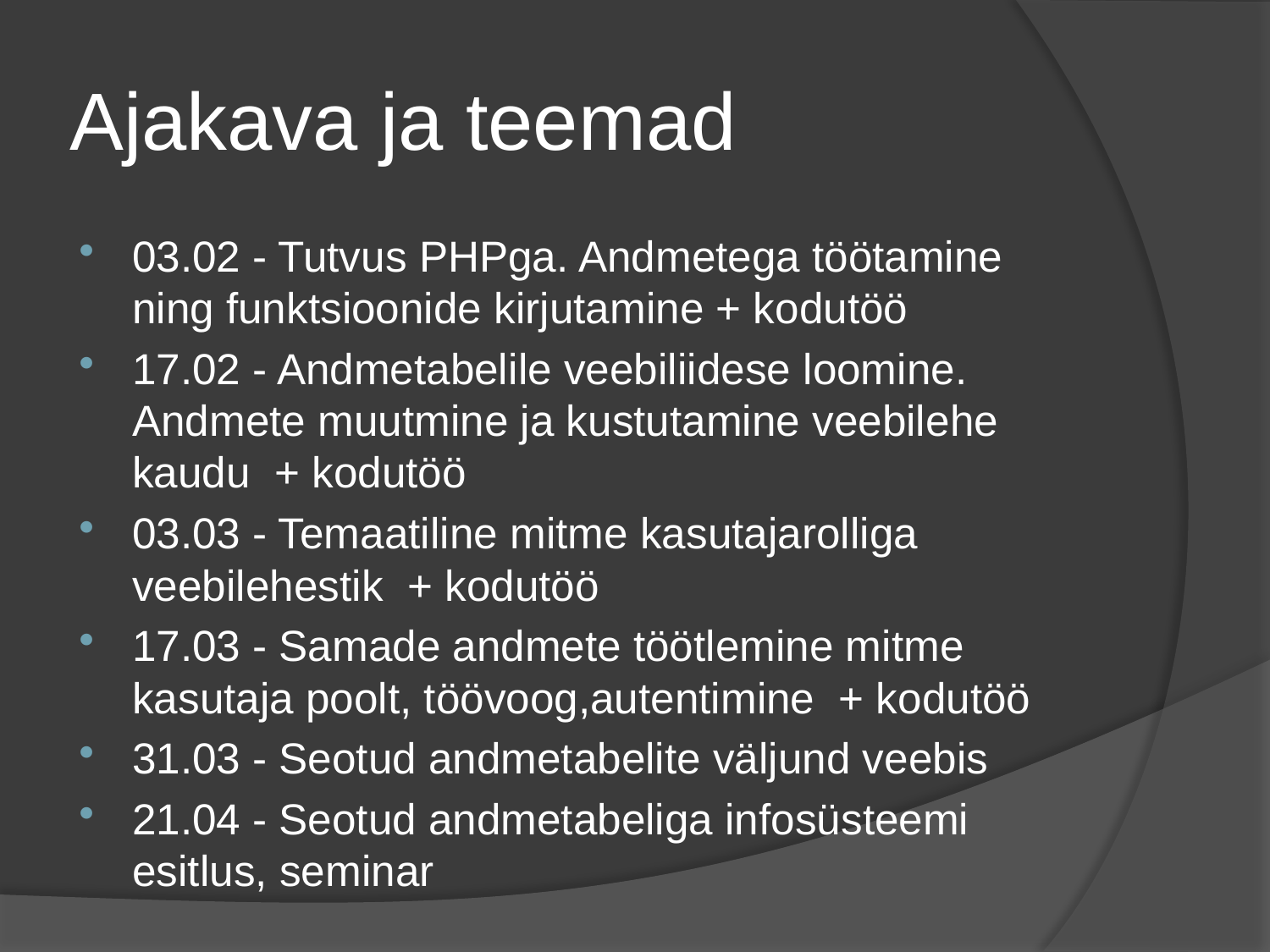

# Ajakava ja teemad
03.02 - Tutvus PHPga. Andmetega töötamine ning funktsioonide kirjutamine + kodutöö
17.02 - Andmetabelile veebiliidese loomine. Andmete muutmine ja kustutamine veebilehe kaudu  + kodutöö
03.03 - Temaatiline mitme kasutajarolliga veebilehestik  + kodutöö
17.03 - Samade andmete töötlemine mitme kasutaja poolt, töövoog,autentimine  + kodutöö
31.03 - Seotud andmetabelite väljund veebis
21.04 - Seotud andmetabeliga infosüsteemi esitlus, seminar